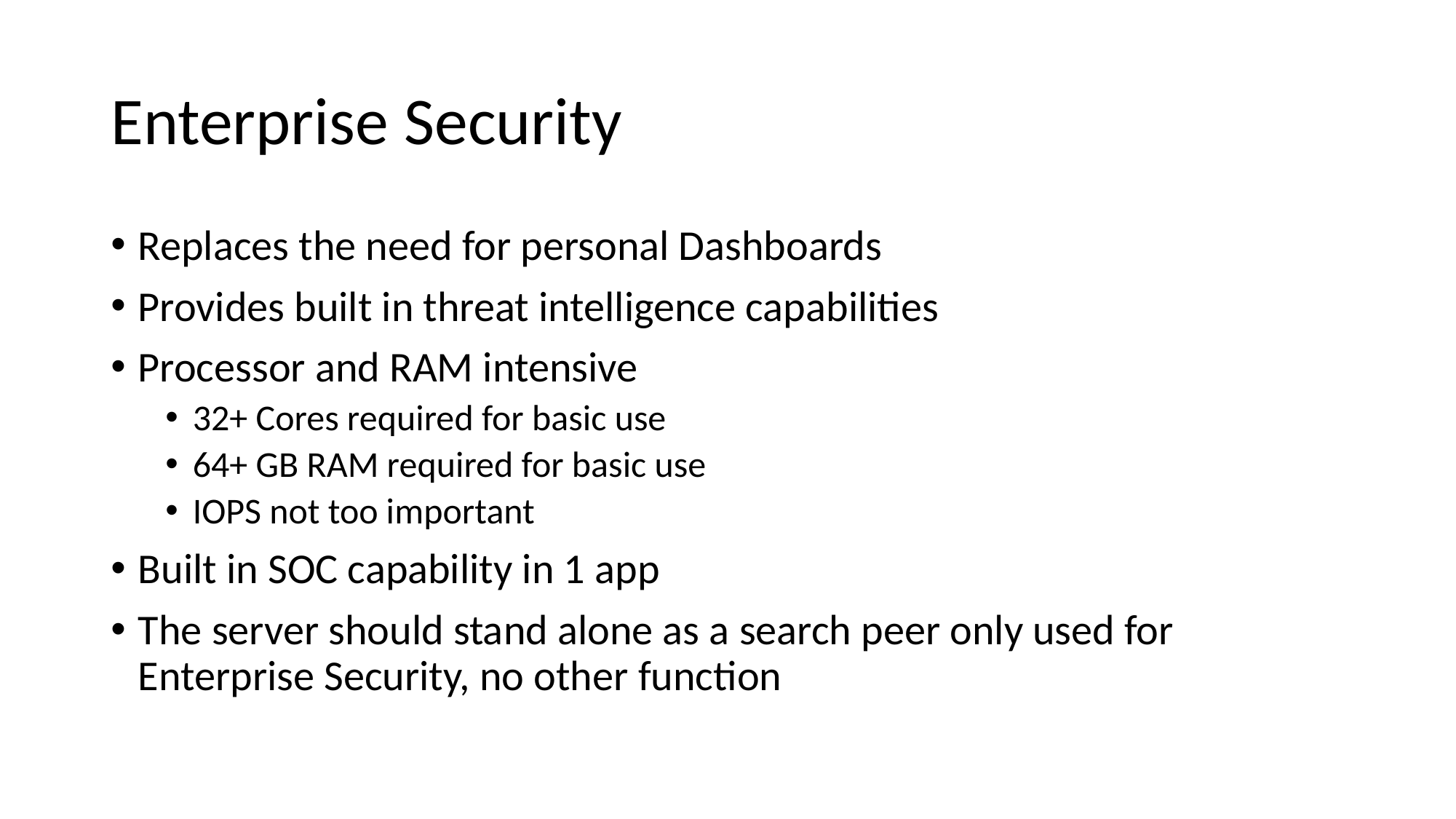

# Enterprise Security
Replaces the need for personal Dashboards
Provides built in threat intelligence capabilities
Processor and RAM intensive
32+ Cores required for basic use
64+ GB RAM required for basic use
IOPS not too important
Built in SOC capability in 1 app
The server should stand alone as a search peer only used for Enterprise Security, no other function